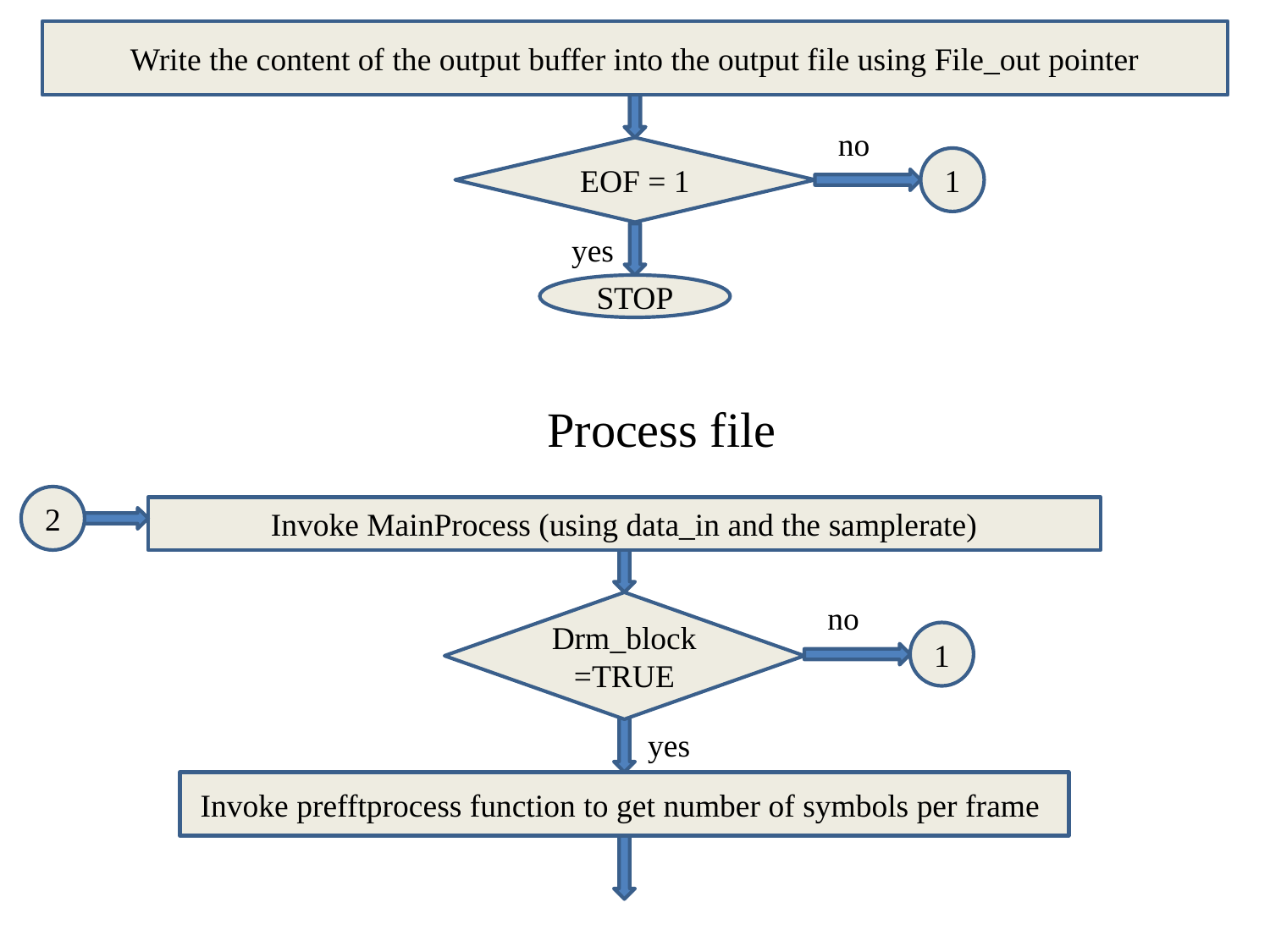

Write the content of the output buffer into the output file using File_out pointer

no
EOF = 1
1

yes

STOP
Process file
2
Invoke MainProcess (using data_in and the samplerate)

Drm_block=TRUE
no
1

yes
Invoke prefftprocess function to get number of symbols per frame